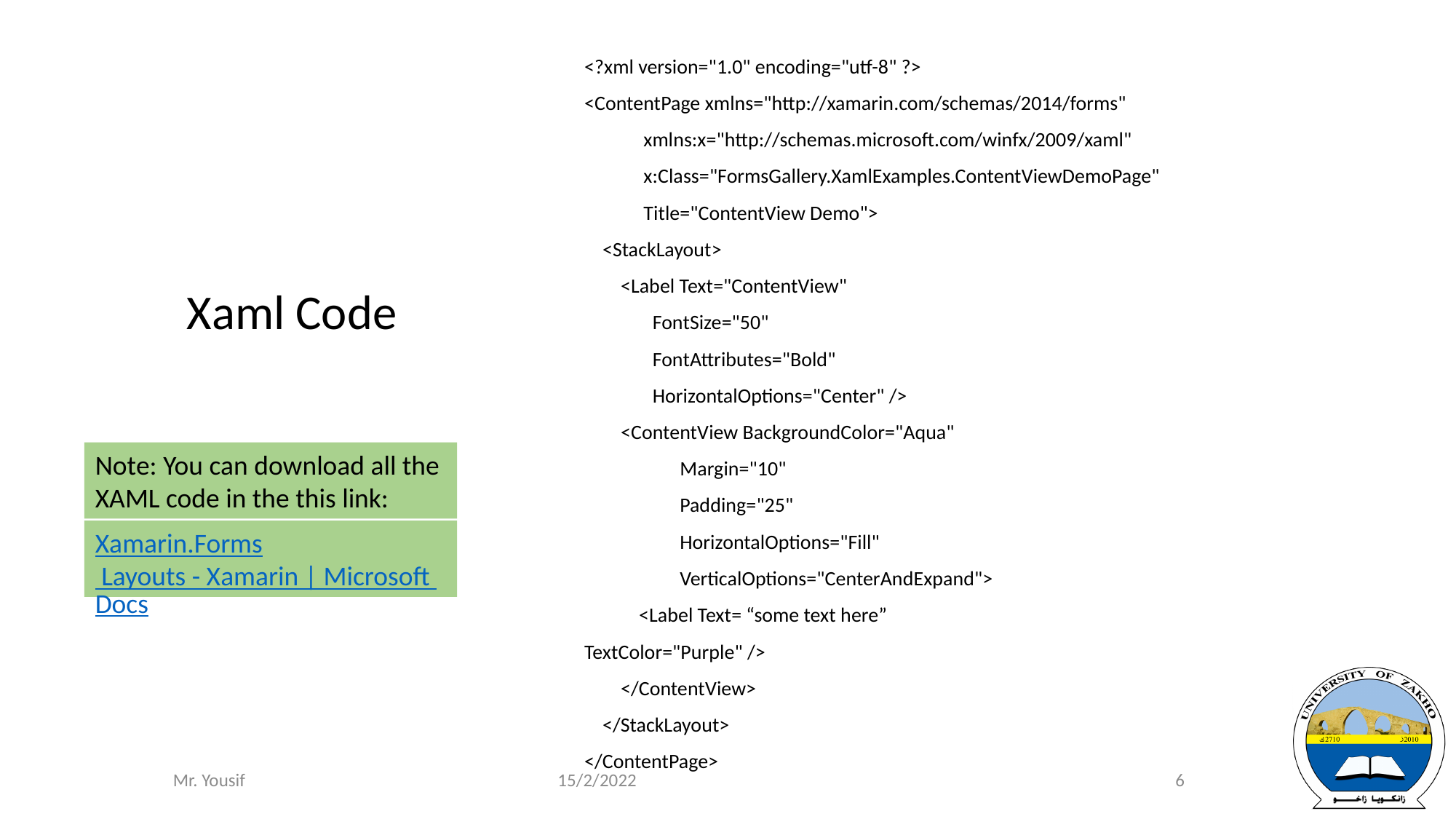

<?xml version="1.0" encoding="utf-8" ?>
<ContentPage xmlns="http://xamarin.com/schemas/2014/forms"
             xmlns:x="http://schemas.microsoft.com/winfx/2009/xaml"
             x:Class="FormsGallery.XamlExamples.ContentViewDemoPage"
             Title="ContentView Demo">
    <StackLayout>
        <Label Text="ContentView"
               FontSize="50"
               FontAttributes="Bold"
               HorizontalOptions="Center" />
        <ContentView BackgroundColor="Aqua"
                     Margin="10"
                     Padding="25"
                     HorizontalOptions="Fill"
                     VerticalOptions="CenterAndExpand">
            <Label Text= “some text here”
TextColor="Purple" />
        </ContentView>
    </StackLayout>
</ContentPage>
Xaml Code

Note: You can download all the XAML code in the this link:
Xamarin.Forms Layouts - Xamarin | Microsoft Docs
15/2/2022
6
Mr. Yousif